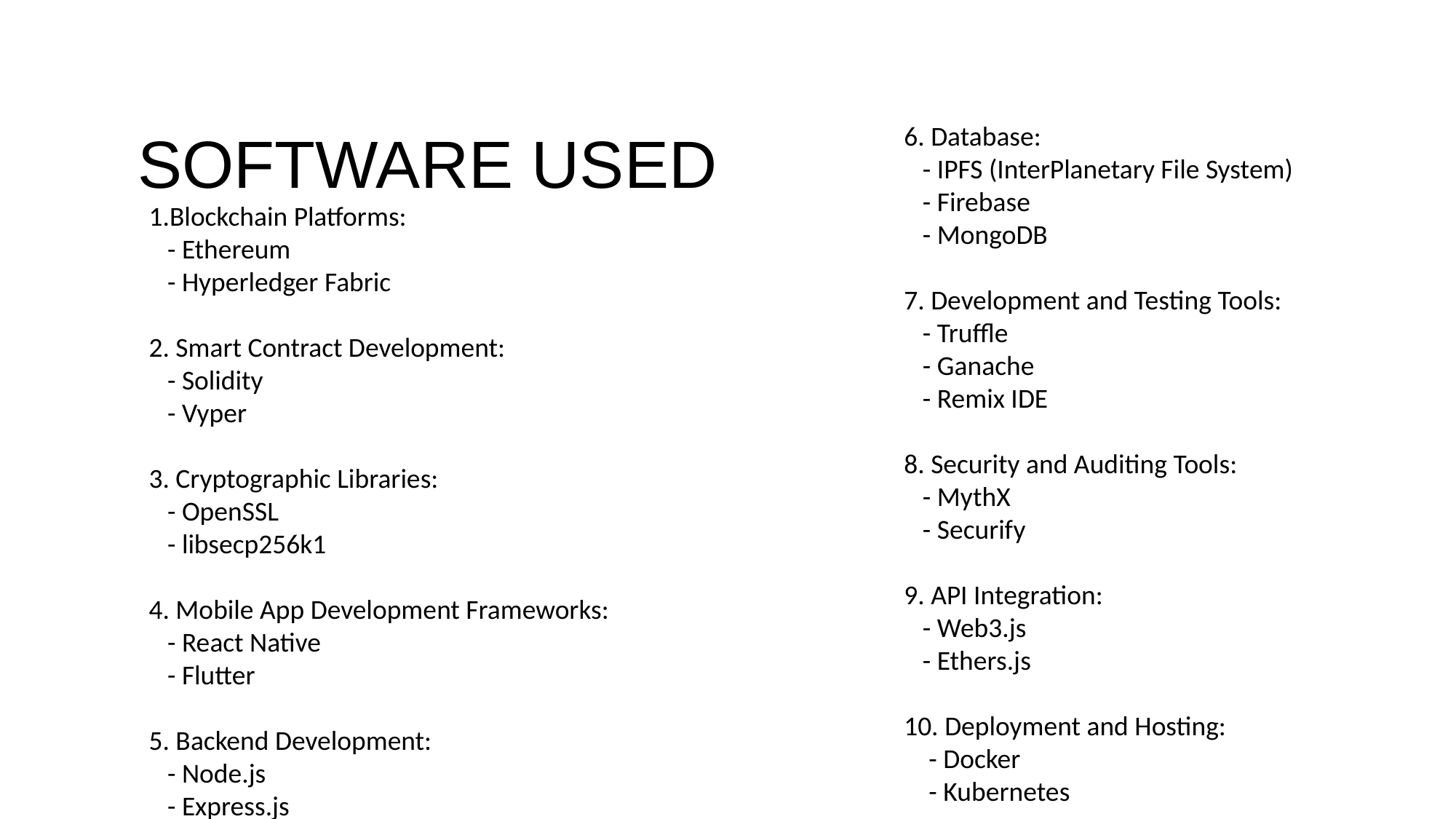

SOFTWARE USED
6. Database:
   - IPFS (InterPlanetary File System)
   - Firebase
   - MongoDB

7. Development and Testing Tools:
   - Truffle
   - Ganache
   - Remix IDE

8. Security and Auditing Tools:
   - MythX
   - Securify

9. API Integration:
   - Web3.js
   - Ethers.js

10. Deployment and Hosting:
    - Docker
    - Kubernetes

1.Blockchain Platforms:
   - Ethereum
   - Hyperledger Fabric

2. Smart Contract Development:
   - Solidity
   - Vyper

3. Cryptographic Libraries:
   - OpenSSL
   - libsecp256k1

4. Mobile App Development Frameworks:
   - React Native
   - Flutter

5. Backend Development:
   - Node.js
   - Express.js